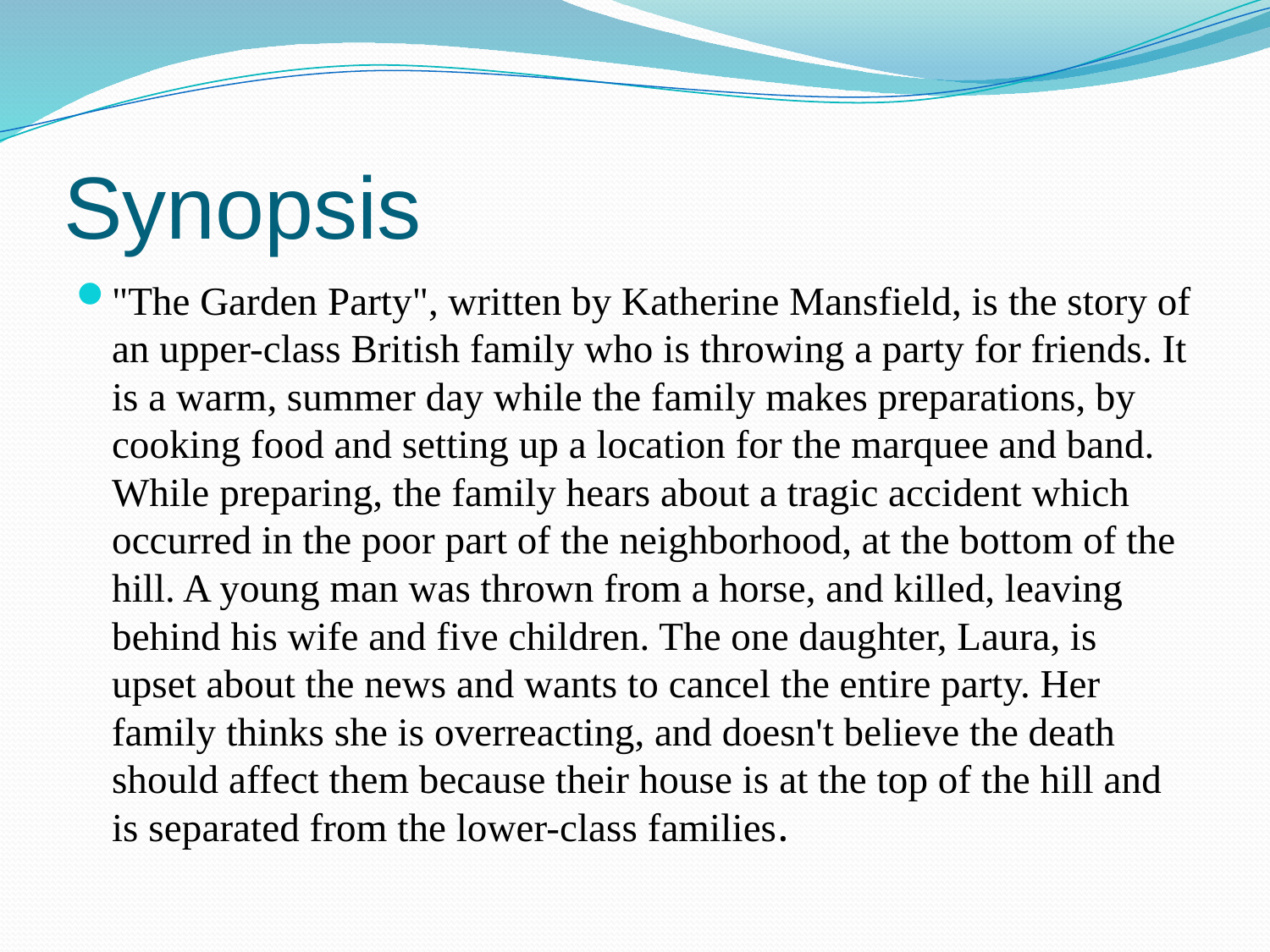

# Synopsis
"The Garden Party", written by Katherine Mansfield, is the story of an upper-class British family who is throwing a party for friends. It is a warm, summer day while the family makes preparations, by cooking food and setting up a location for the marquee and band. While preparing, the family hears about a tragic accident which occurred in the poor part of the neighborhood, at the bottom of the hill. A young man was thrown from a horse, and killed, leaving behind his wife and five children. The one daughter, Laura, is upset about the news and wants to cancel the entire party. Her family thinks she is overreacting, and doesn't believe the death should affect them because their house is at the top of the hill and is separated from the lower-class families.